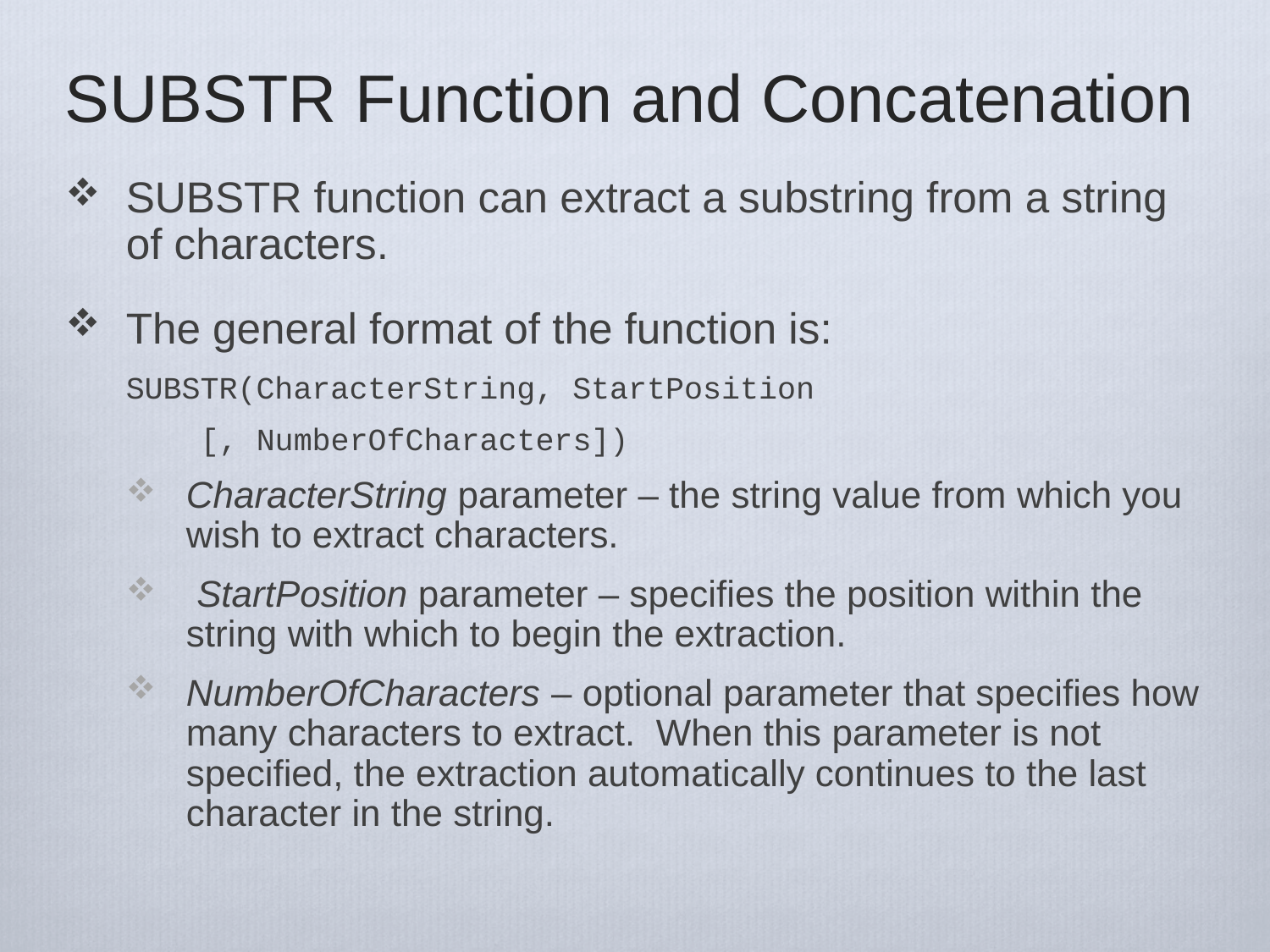

# SUBSTR Function and Concatenation
SUBSTR function can extract a substring from a string of characters.
The general format of the function is:
SUBSTR(CharacterString, StartPosition
    [, NumberOfCharacters])
CharacterString parameter – the string value from which you wish to extract characters.
 StartPosition parameter – specifies the position within the string with which to begin the extraction.
NumberOfCharacters – optional parameter that specifies how many characters to extract.  When this parameter is not specified, the extraction automatically continues to the last character in the string.